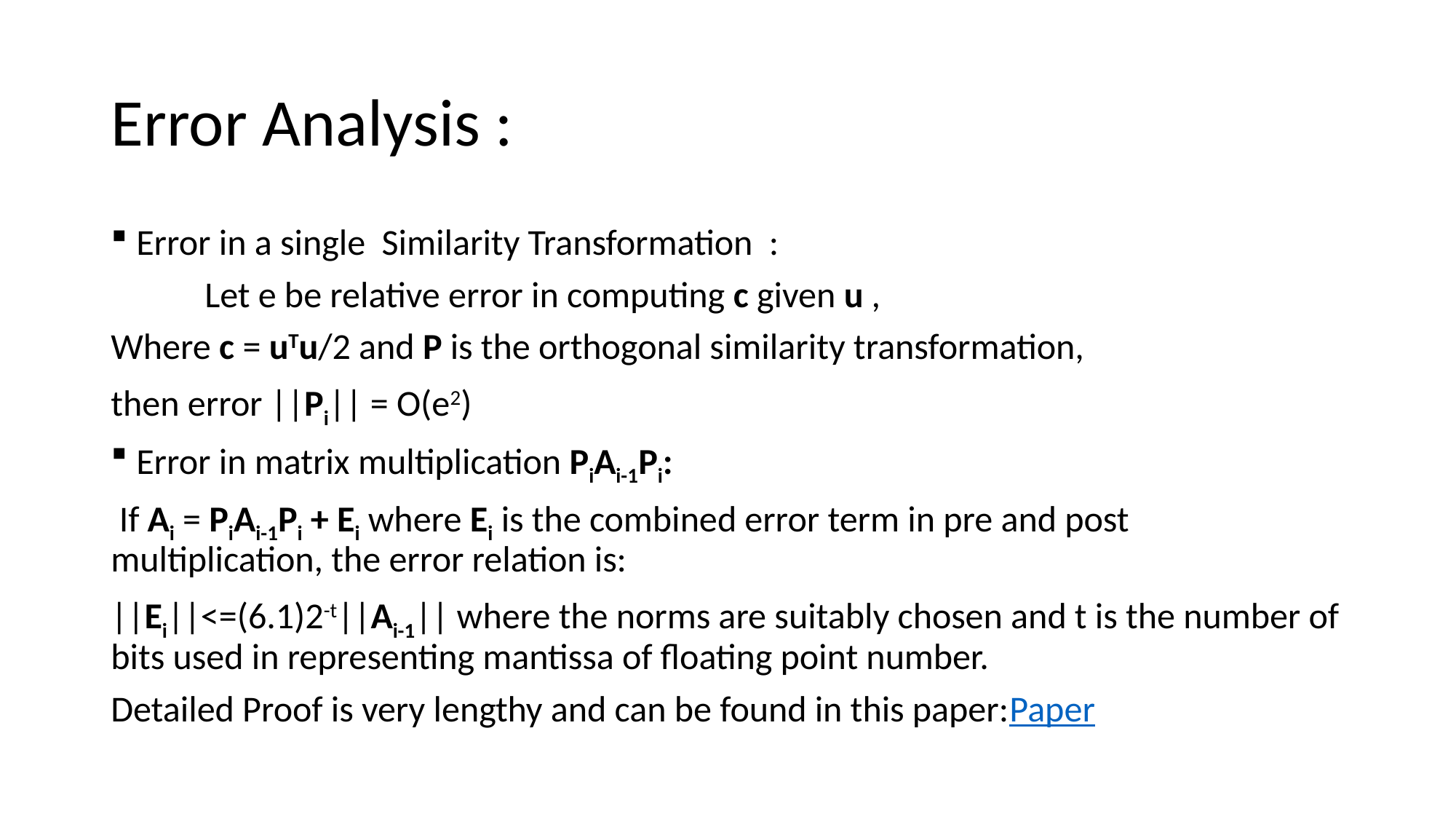

# Error Analysis :
Error in a single  Similarity Transformation  :
	Let e be relative error in computing c given u ,
Where c = uTu/2 and P is the orthogonal similarity transformation,
then error ||Pi|| = O(e2)
Error in matrix multiplication PiAi-1Pi:
 If Ai = PiAi-1Pi + Ei where Ei is the combined error term in pre and post multiplication, the error relation is:
||Ei||<=(6.1)2-t||Ai-1|| where the norms are suitably chosen and t is the number of bits used in representing mantissa of floating point number.
Detailed Proof is very lengthy and can be found in this paper:Paper